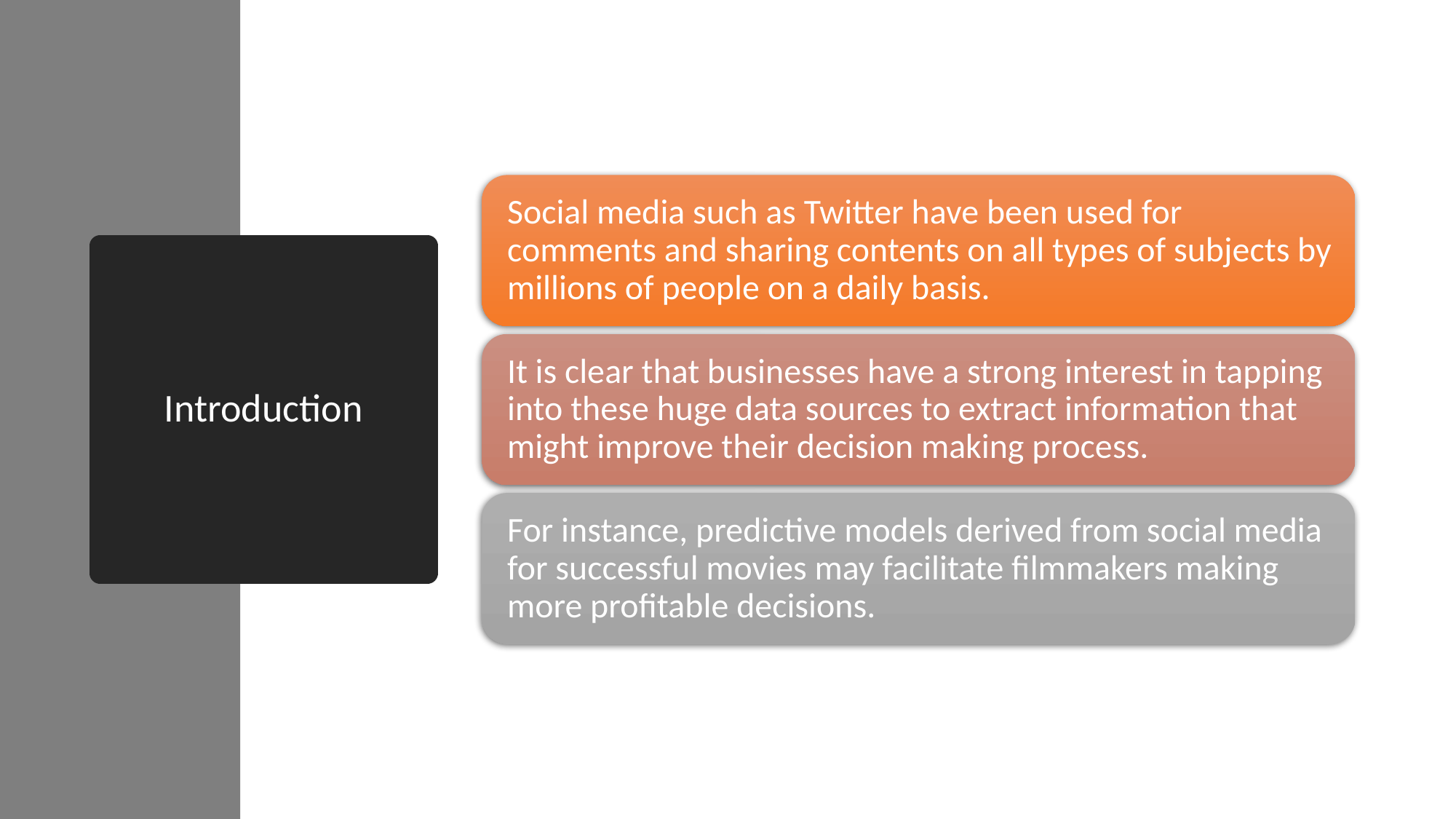

Social media such as Twitter have been used for comments and sharing contents on all types of subjects by millions of people on a daily basis.
It is clear that businesses have a strong interest in tapping into these huge data sources to extract information that might improve their decision making process.
For instance, predictive models derived from social media for successful movies may facilitate filmmakers making more profitable decisions.
# Introduction